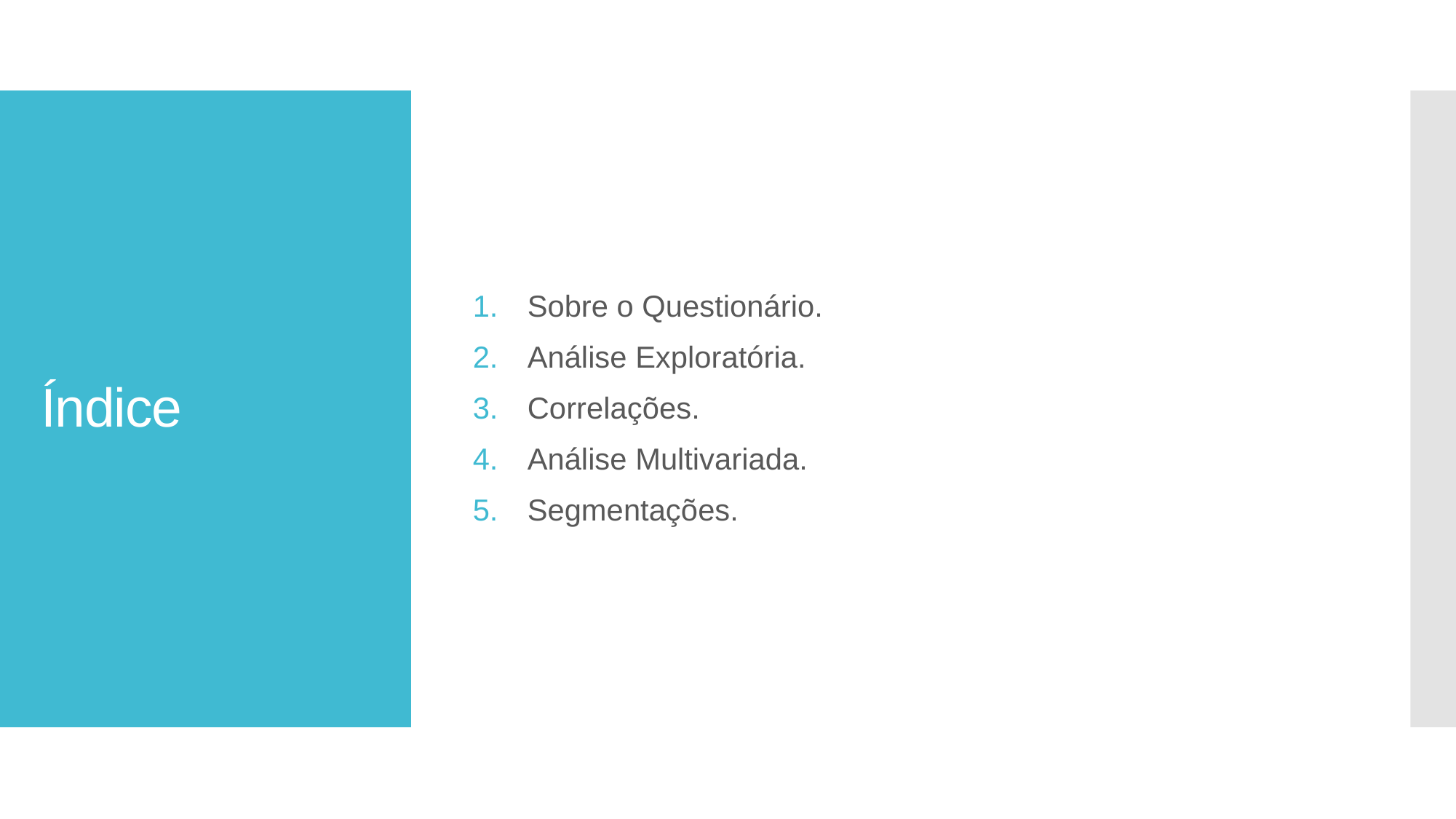

Sobre o Questionário.
Análise Exploratória.
Correlações.
Análise Multivariada.
Segmentações.
# Índice